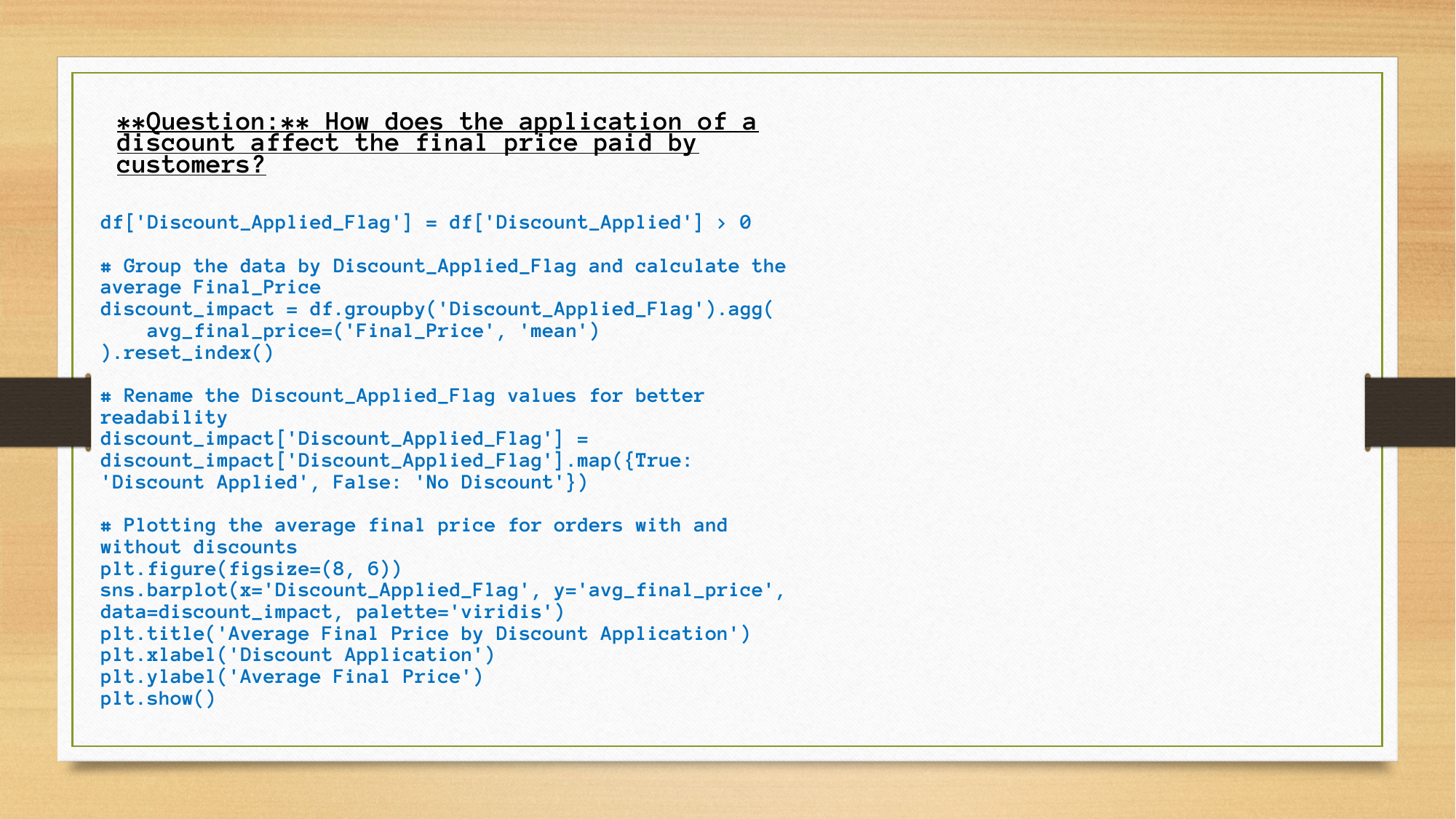

**Question:** How does the application of a discount affect the final price paid by customers?
df['Discount_Applied_Flag'] = df['Discount_Applied'] > 0
# Group the data by Discount_Applied_Flag and calculate the average Final_Price
discount_impact = df.groupby('Discount_Applied_Flag').agg(
    avg_final_price=('Final_Price', 'mean')
).reset_index()
# Rename the Discount_Applied_Flag values for better readability
discount_impact['Discount_Applied_Flag'] = discount_impact['Discount_Applied_Flag'].map({True: 'Discount Applied', False: 'No Discount'})
# Plotting the average final price for orders with and without discounts
plt.figure(figsize=(8, 6))
sns.barplot(x='Discount_Applied_Flag', y='avg_final_price', data=discount_impact, palette='viridis')
plt.title('Average Final Price by Discount Application')
plt.xlabel('Discount Application')
plt.ylabel('Average Final Price')
plt.show()